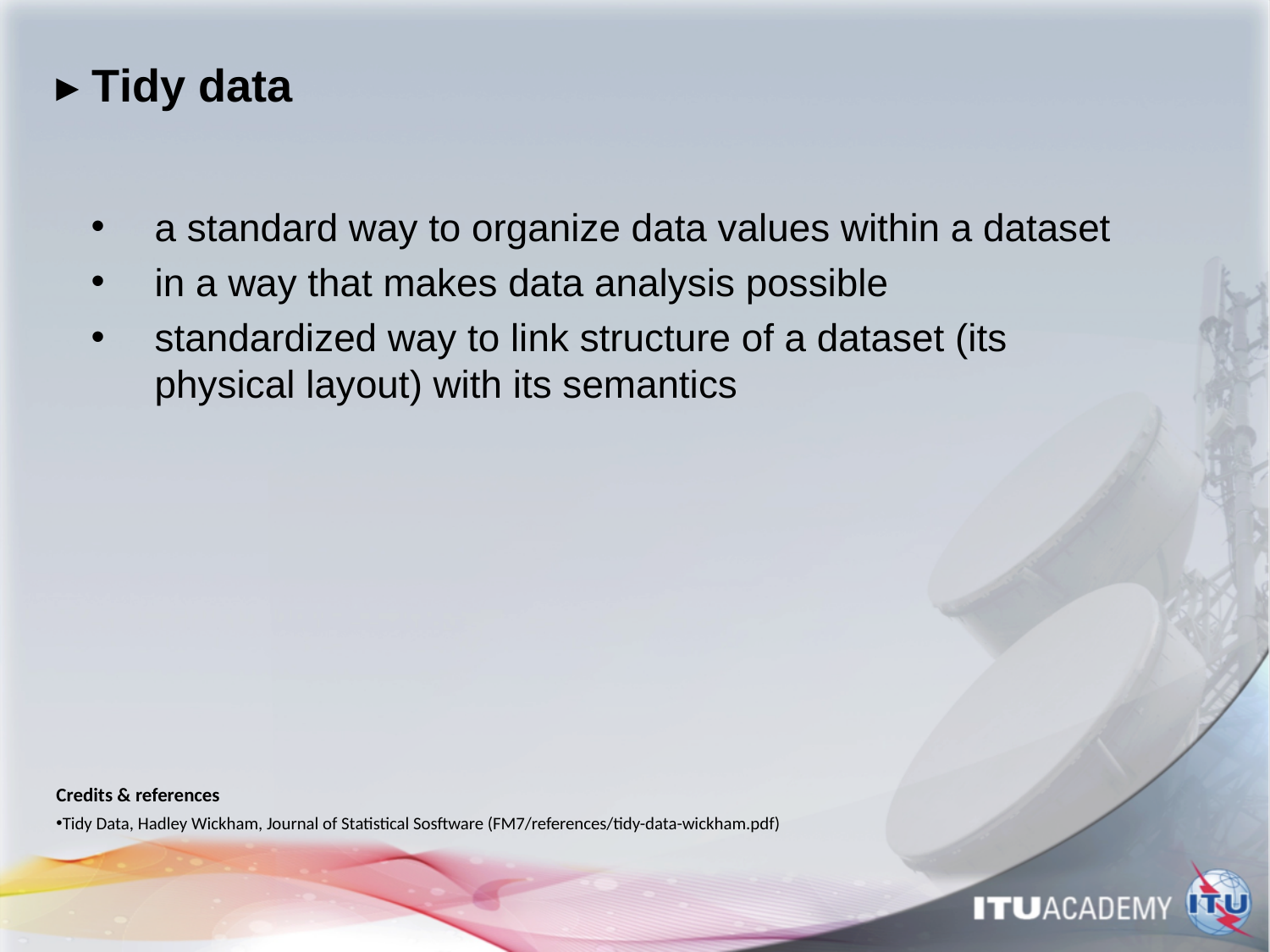

# ▸ Tidy data
a standard way to organize data values within a dataset
in a way that makes data analysis possible
standardized way to link structure of a dataset (its physical layout) with its semantics
Credits & references
Tidy Data, Hadley Wickham, Journal of Statistical Sosftware (FM7/references/tidy-data-wickham.pdf)